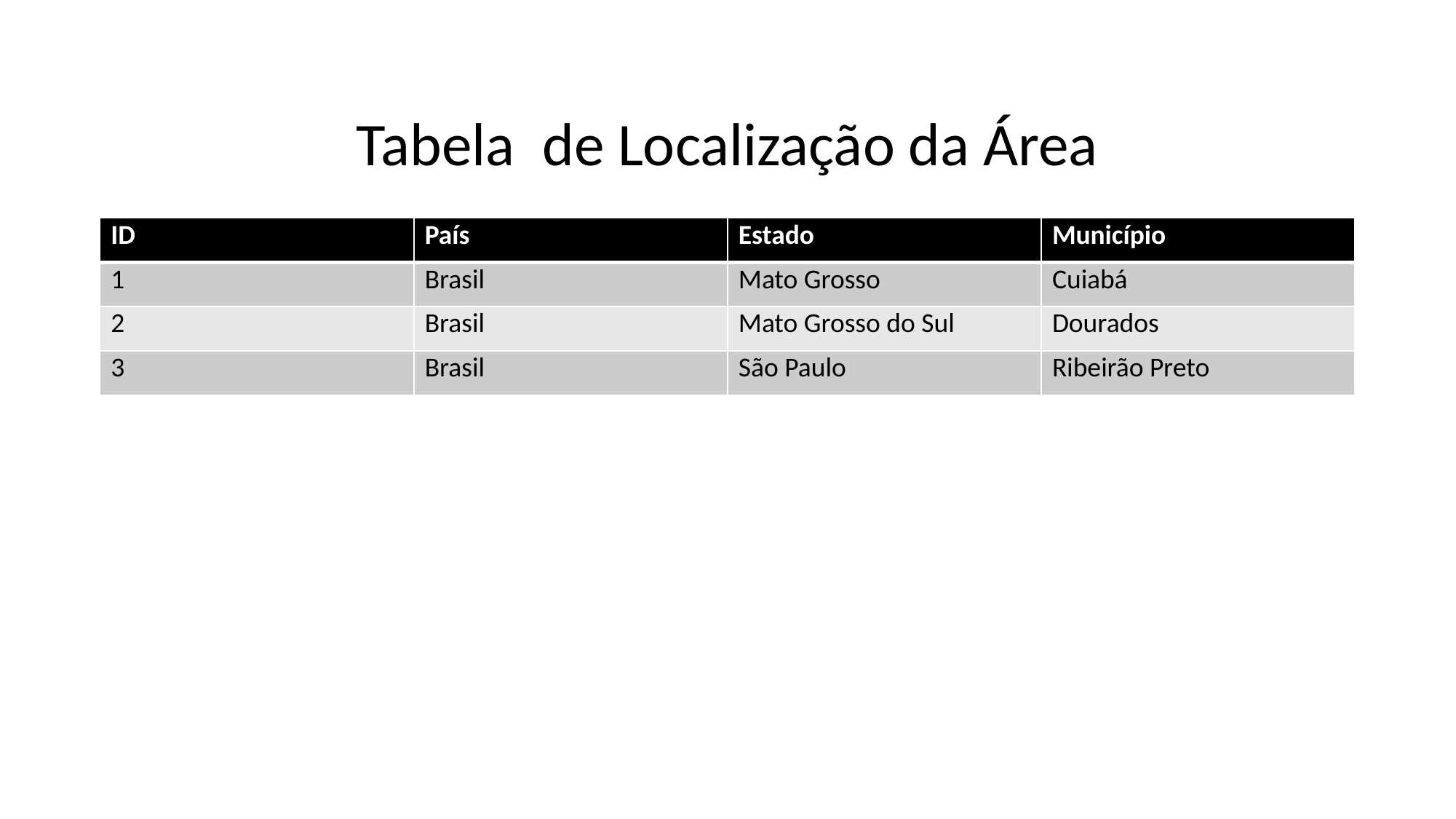

Tabela  de Localização da Área
| ID | País | Estado | Município |
| --- | --- | --- | --- |
| 1 | Brasil | Mato Grosso | Cuiabá |
| 2 | Brasil | Mato Grosso do Sul | Dourados |
| 3 | Brasil | São Paulo | Ribeirão Preto |